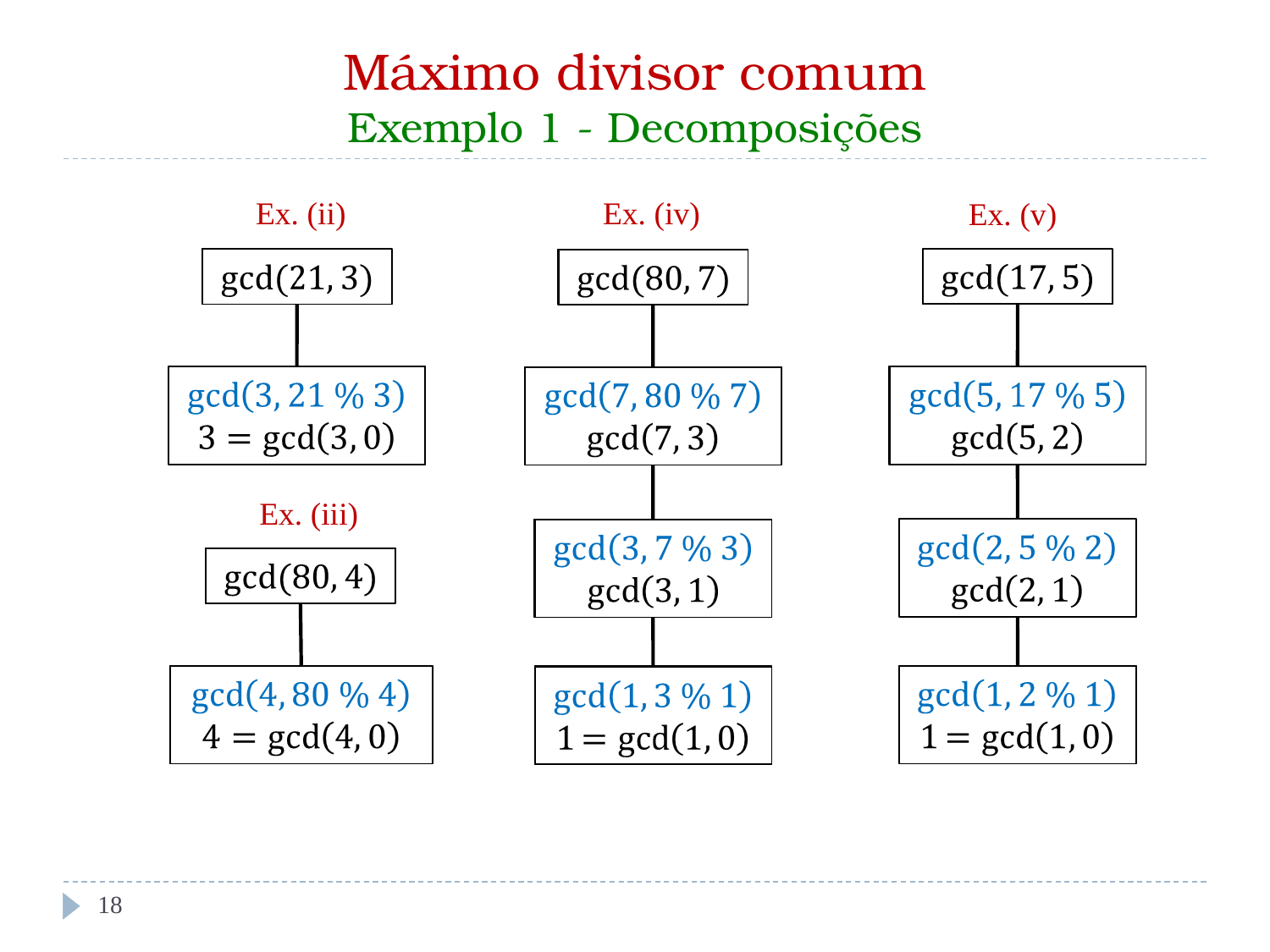

Máximo divisor comum
Exemplo 1 - Decomposições

Ex. (ii)
Ex. (iv)
Ex. (v)

Ex. (iii)

18